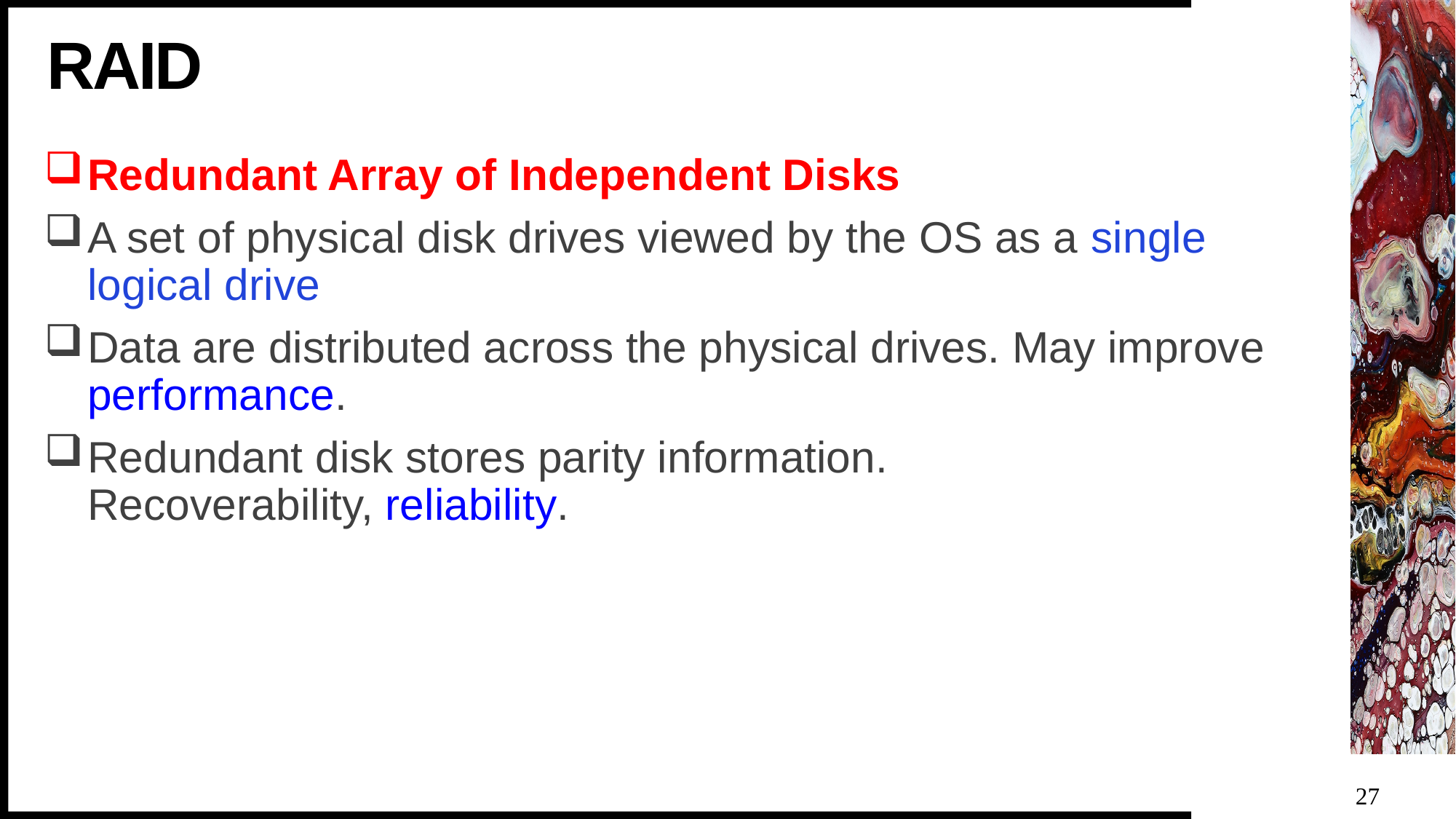

# RAID
Redundant Array of Independent Disks
A set of physical disk drives viewed by the OS as a single logical drive
Data are distributed across the physical drives. May improve performance.
Redundant disk stores parity information.
Recoverability, reliability.

27